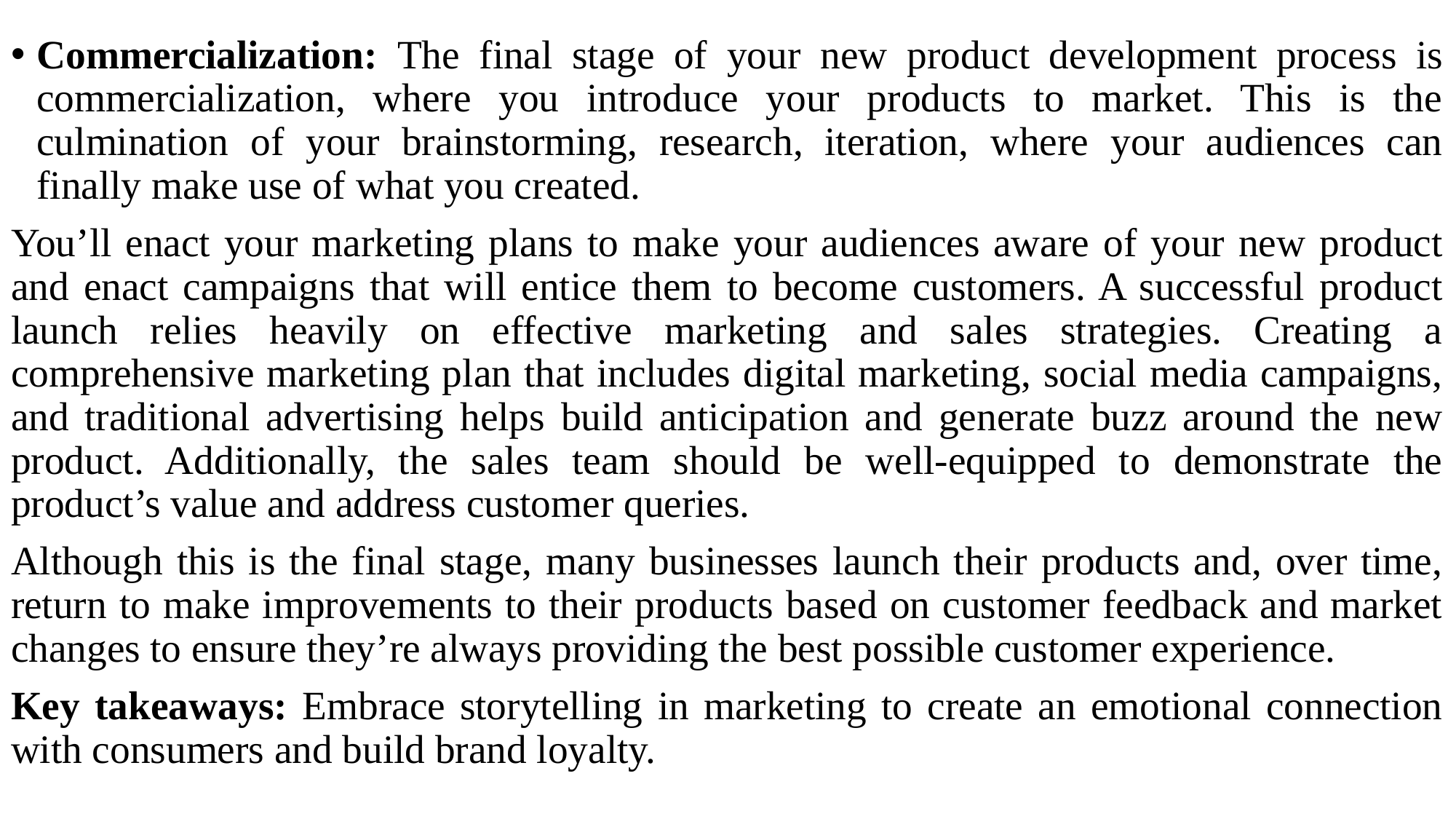

Commercialization: The final stage of your new product development process is commercialization, where you introduce your products to market. This is the culmination of your brainstorming, research, iteration, where your audiences can finally make use of what you created.
You’ll enact your marketing plans to make your audiences aware of your new product and enact campaigns that will entice them to become customers. A successful product launch relies heavily on effective marketing and sales strategies. Creating a comprehensive marketing plan that includes digital marketing, social media campaigns, and traditional advertising helps build anticipation and generate buzz around the new product. Additionally, the sales team should be well-equipped to demonstrate the product’s value and address customer queries.
Although this is the final stage, many businesses launch their products and, over time, return to make improvements to their products based on customer feedback and market changes to ensure they’re always providing the best possible customer experience.
Key takeaways: Embrace storytelling in marketing to create an emotional connection with consumers and build brand loyalty.